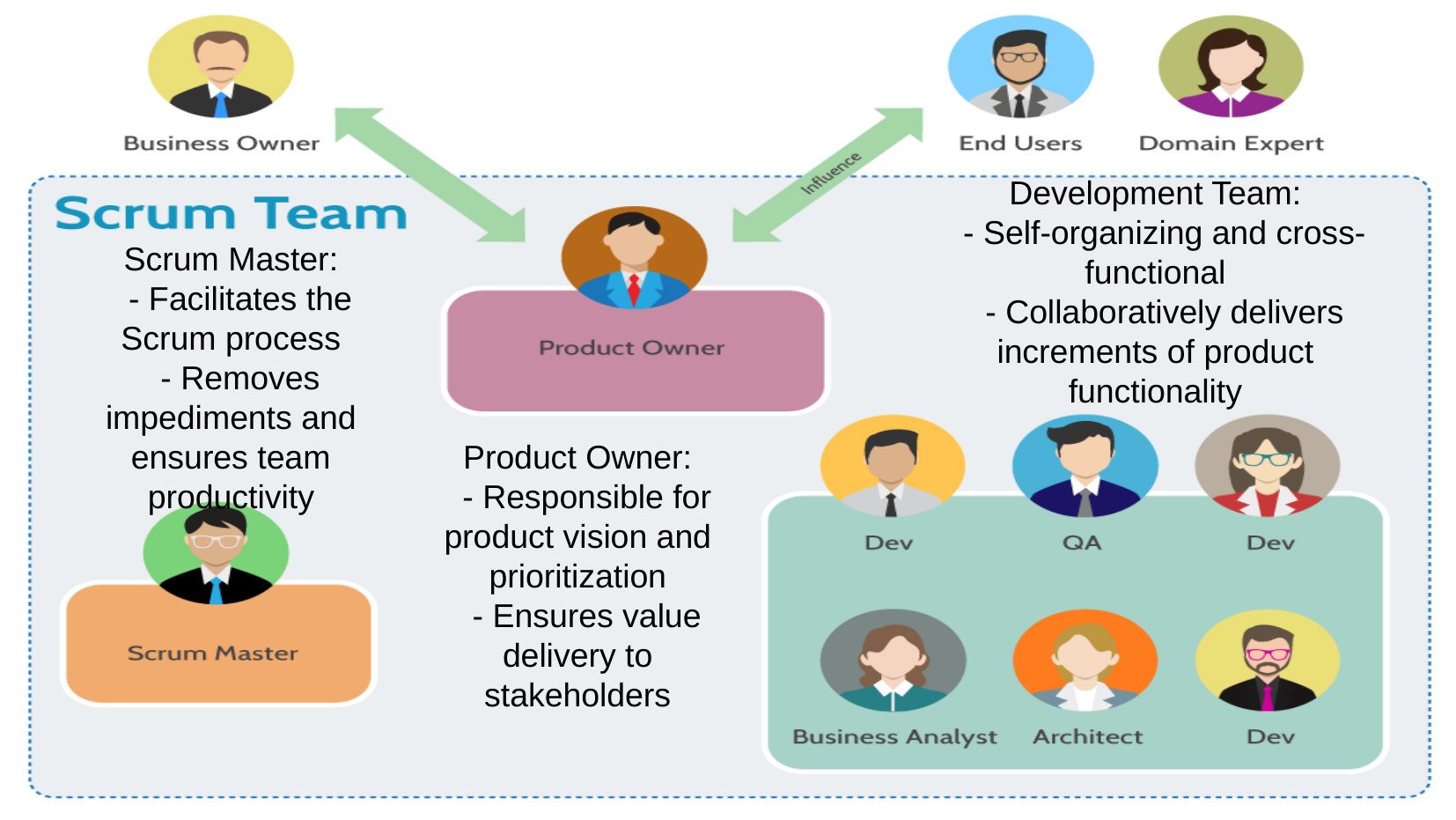

Development Team:
  - Self-organizing and cross-functional
  - Collaboratively delivers increments of product functionality
Scrum Master:
  - Facilitates the Scrum process
  - Removes impediments and ensures team productivity
Product Owner:
  - Responsible for product vision and prioritization
  - Ensures value delivery to stakeholders